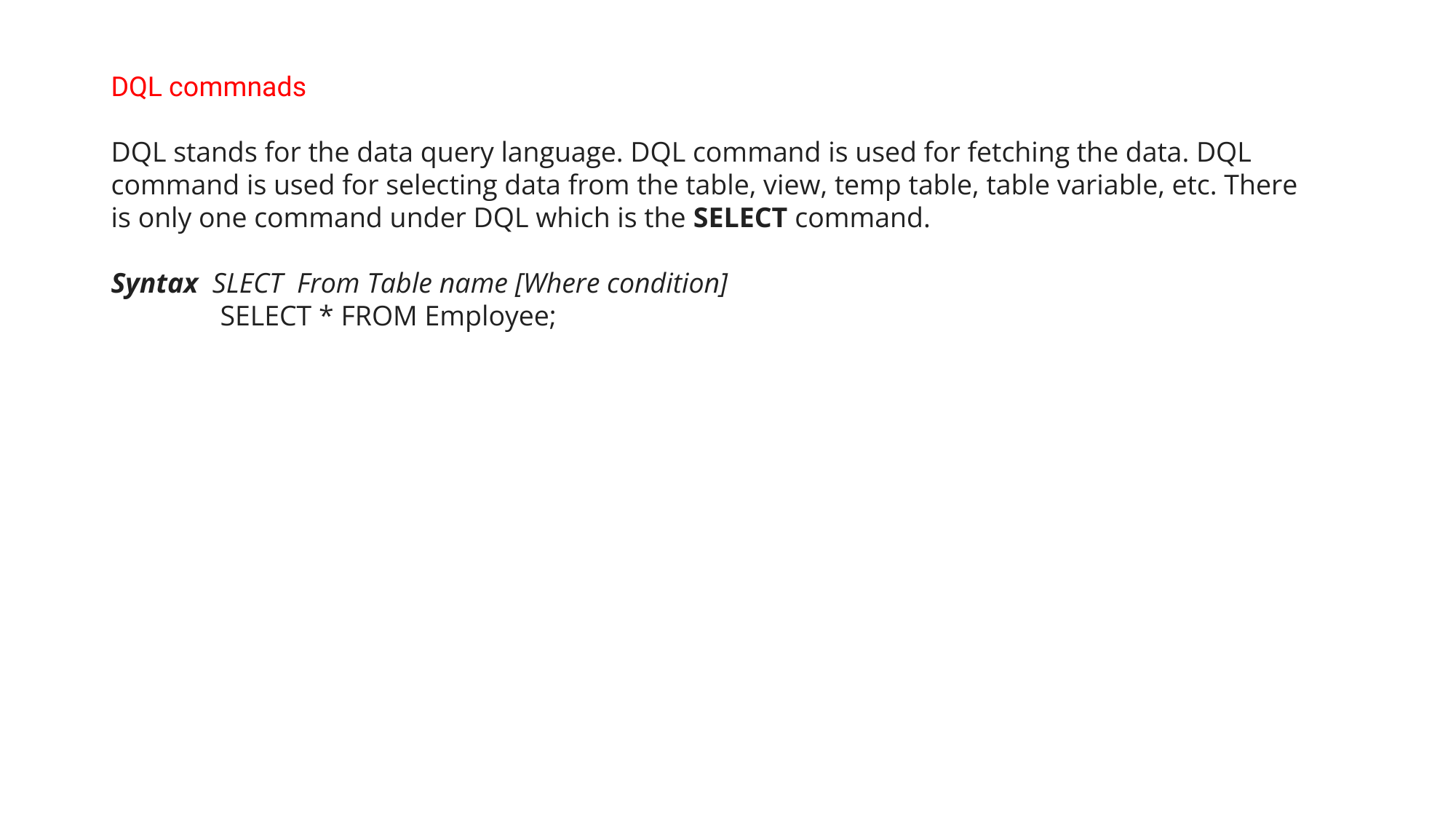

DQL commnads

DQL stands for the data query language. DQL command is used for fetching the data. DQL command is used for selecting data from the table, view, temp table, table variable, etc. There is only one command under DQL which is the SELECT command.

Syntax  SLECT  From Table name [Where condition]
	SELECT * FROM Employee;